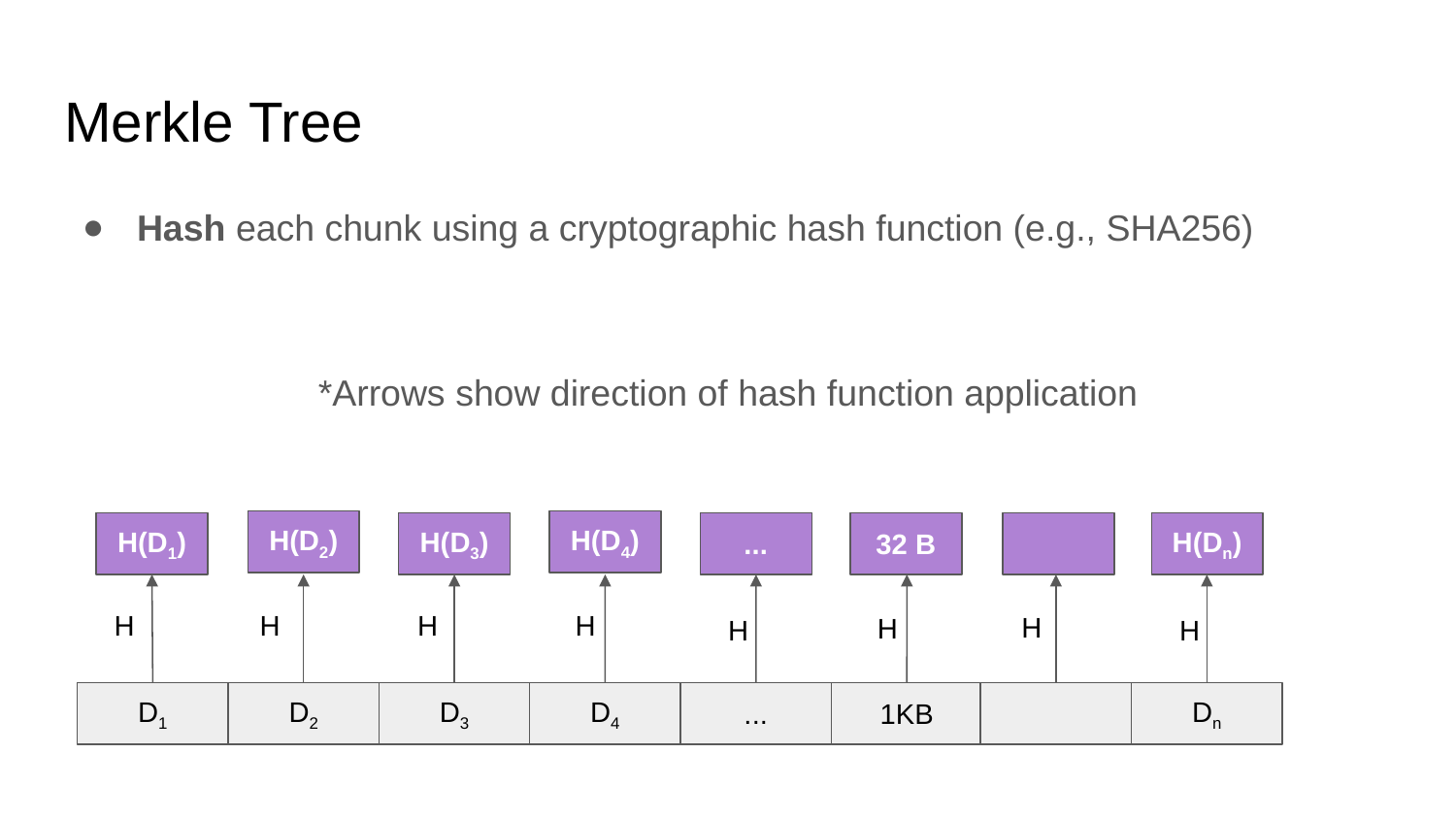

# Merkle Tree
Hash each chunk using a cryptographic hash function (e.g., SHA256)

*Arrows show direction of hash function application
H(D2)
H(D4)

H(D1)
H(D3)
...
32 B
H(Dn)
H
H
H
H
H
H
H
H
D1
D2
D3
D4
...
1KB

Dn